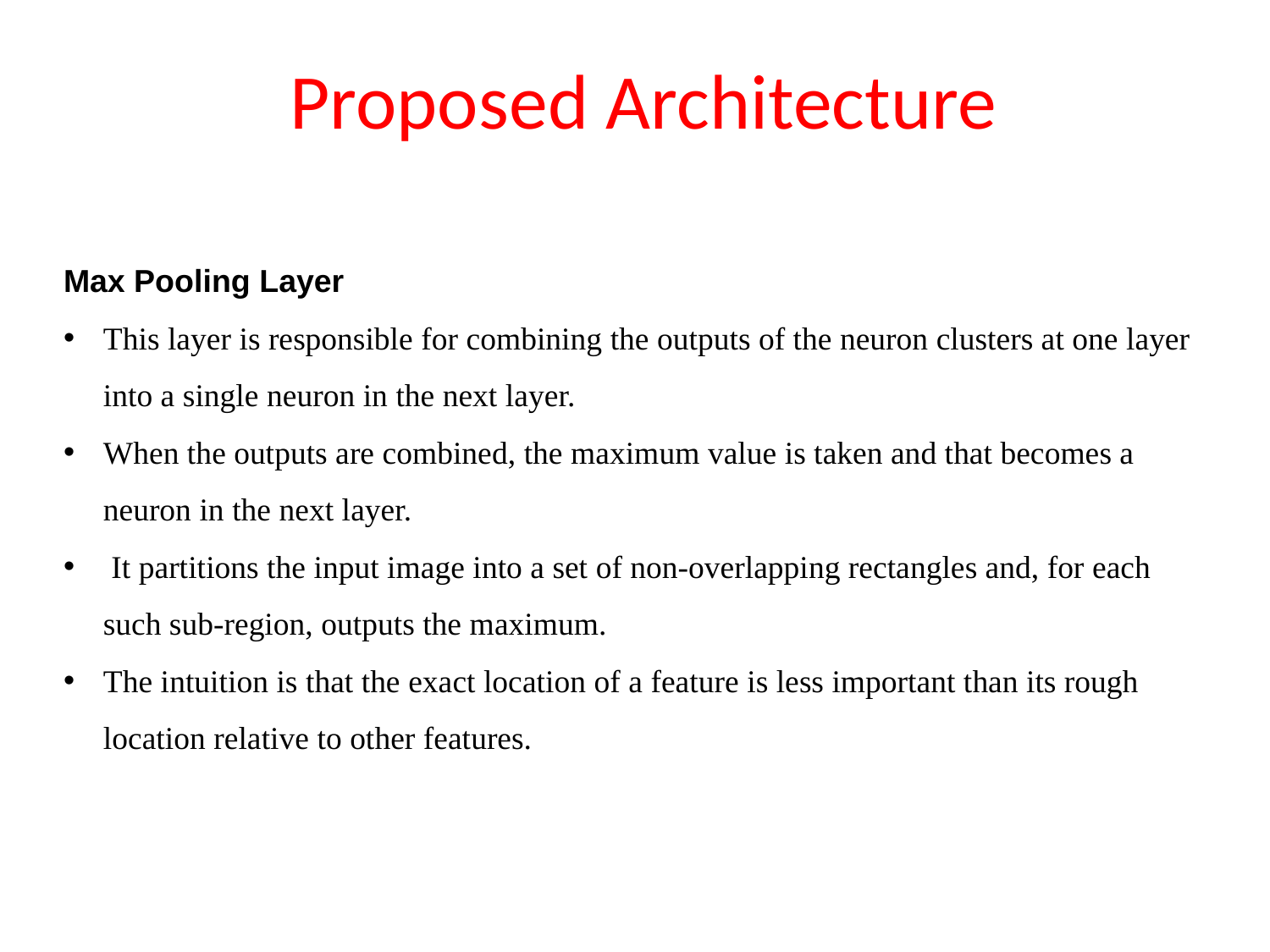

# Proposed Architecture
Max Pooling Layer
This layer is responsible for combining the outputs of the neuron clusters at one layer into a single neuron in the next layer.
When the outputs are combined, the maximum value is taken and that becomes a neuron in the next layer.
 It partitions the input image into a set of non-overlapping rectangles and, for each such sub-region, outputs the maximum.
The intuition is that the exact location of a feature is less important than its rough location relative to other features.